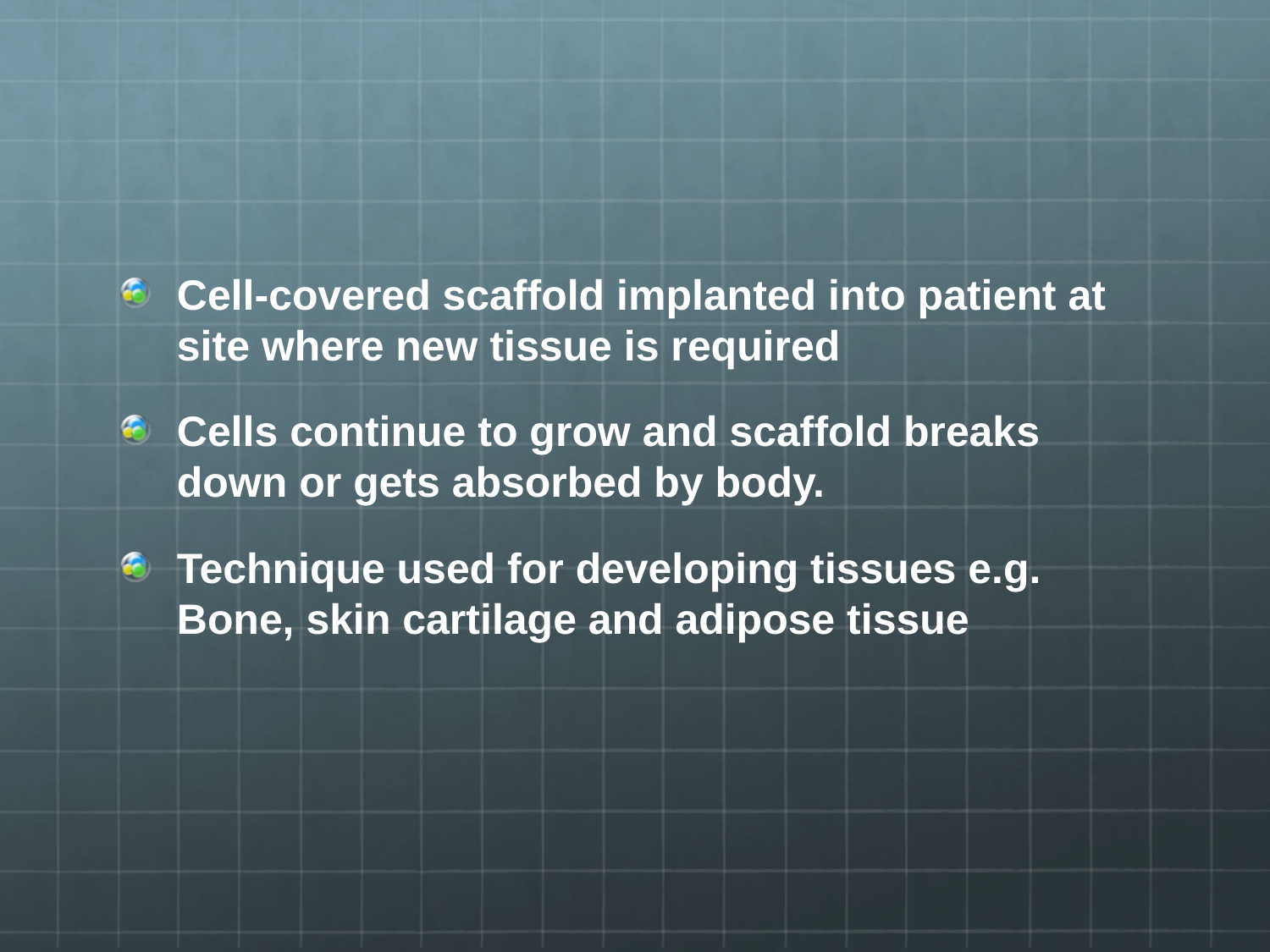

Cell-covered scaffold implanted into patient at site where new tissue is required
Cells continue to grow and scaffold breaks down or gets absorbed by body.
Technique used for developing tissues e.g. Bone, skin cartilage and adipose tissue